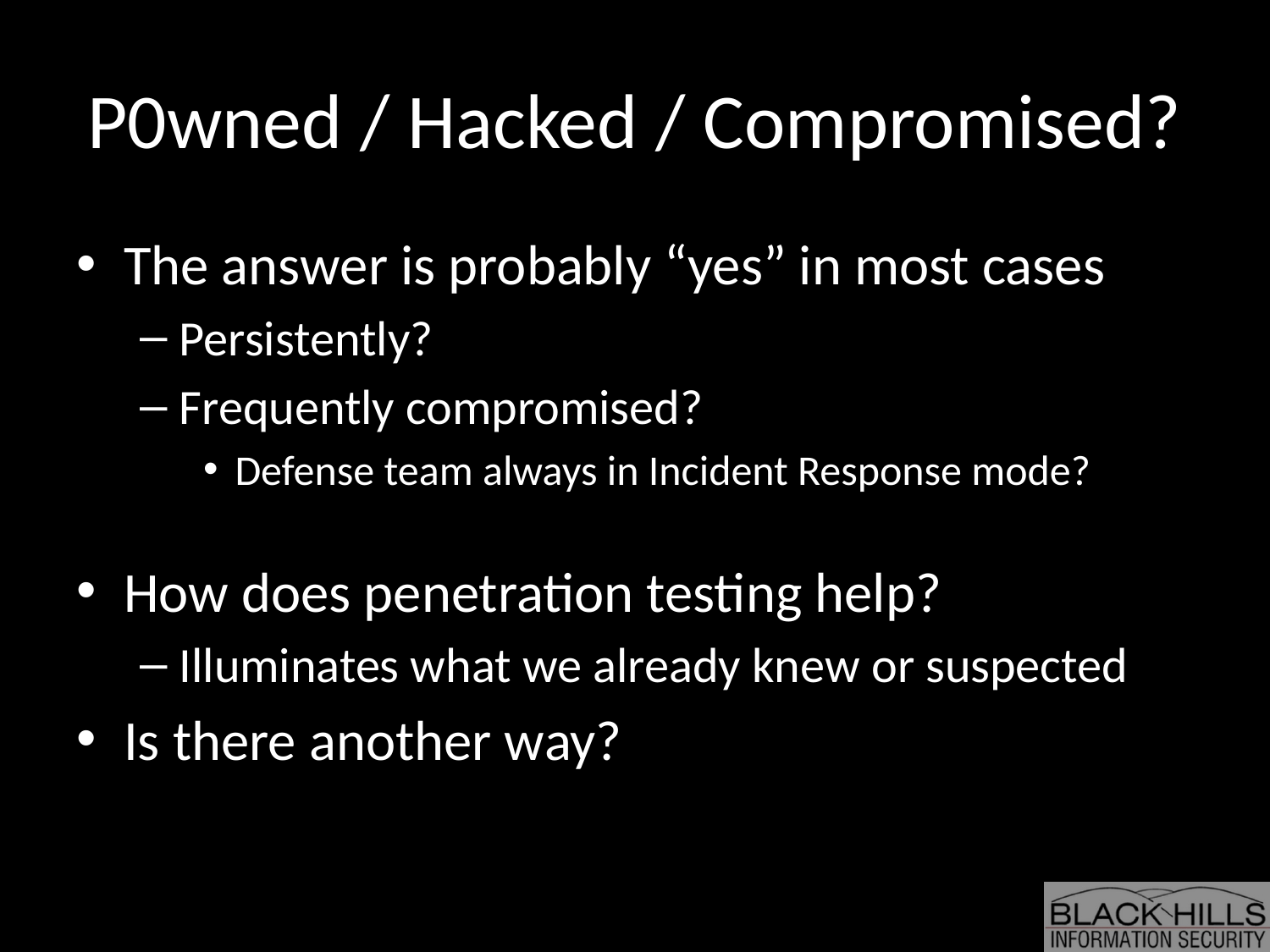

# P0wned / Hacked / Compromised?
The answer is probably “yes” in most cases
Persistently?
Frequently compromised?
Defense team always in Incident Response mode?
How does penetration testing help?
Illuminates what we already knew or suspected
Is there another way?